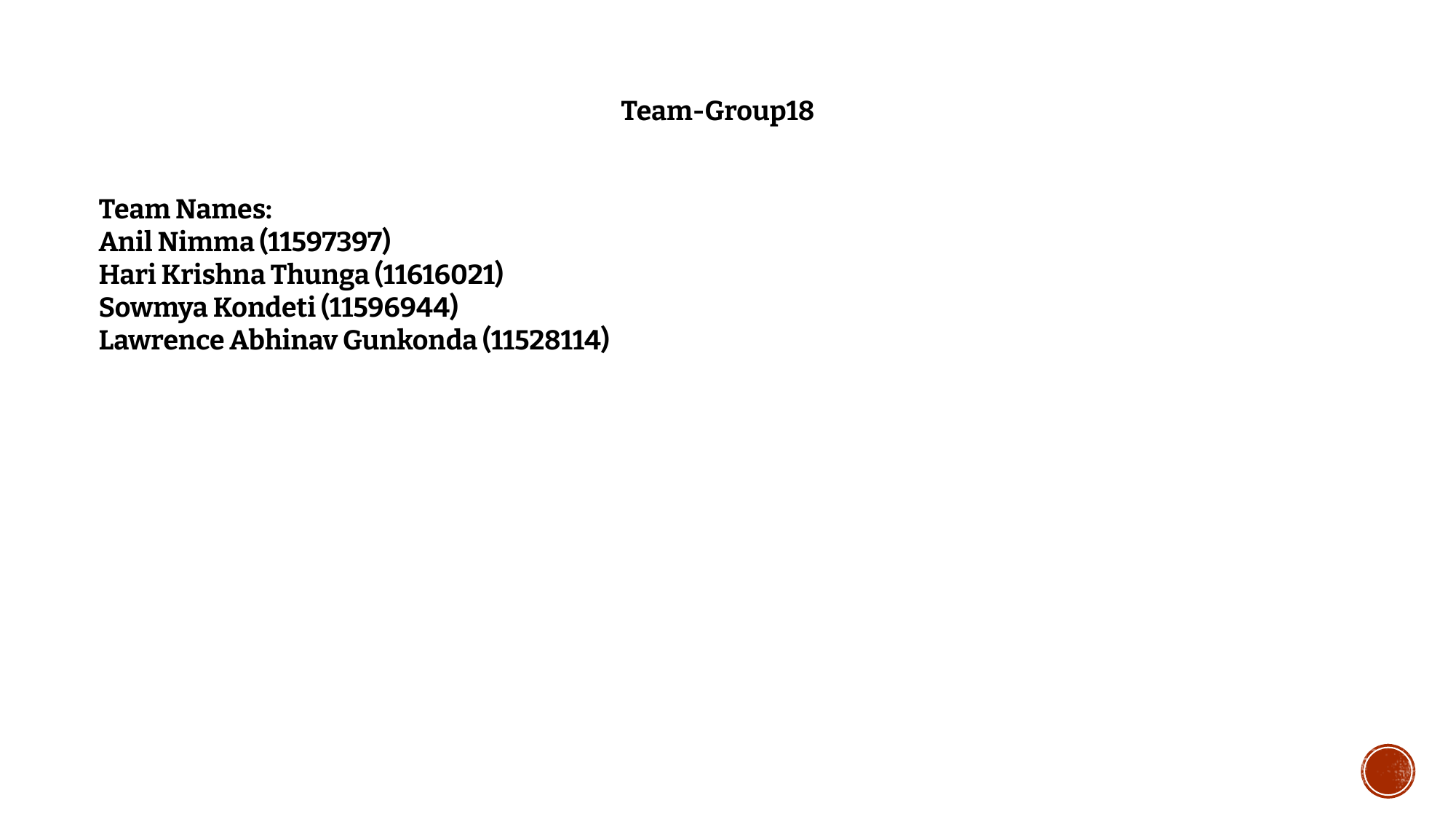

Team-Group18

Team Names:
Anil Nimma (11597397)
Hari Krishna Thunga (11616021)
Sowmya Kondeti (11596944)
Lawrence Abhinav Gunkonda (11528114)